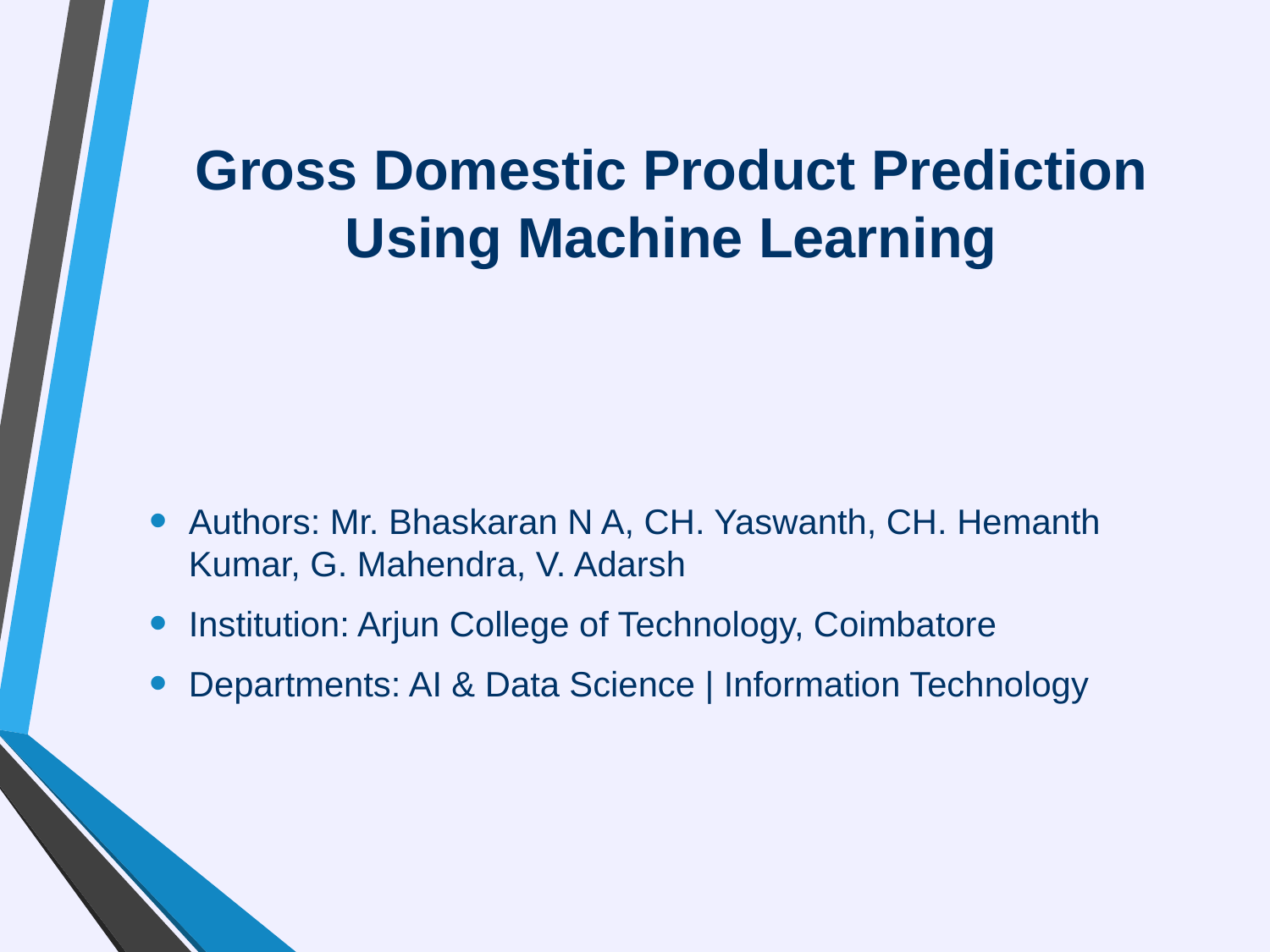

# Gross Domestic Product Prediction Using Machine Learning
Authors: Mr. Bhaskaran N A, CH. Yaswanth, CH. Hemanth Kumar, G. Mahendra, V. Adarsh
Institution: Arjun College of Technology, Coimbatore
Departments: AI & Data Science | Information Technology